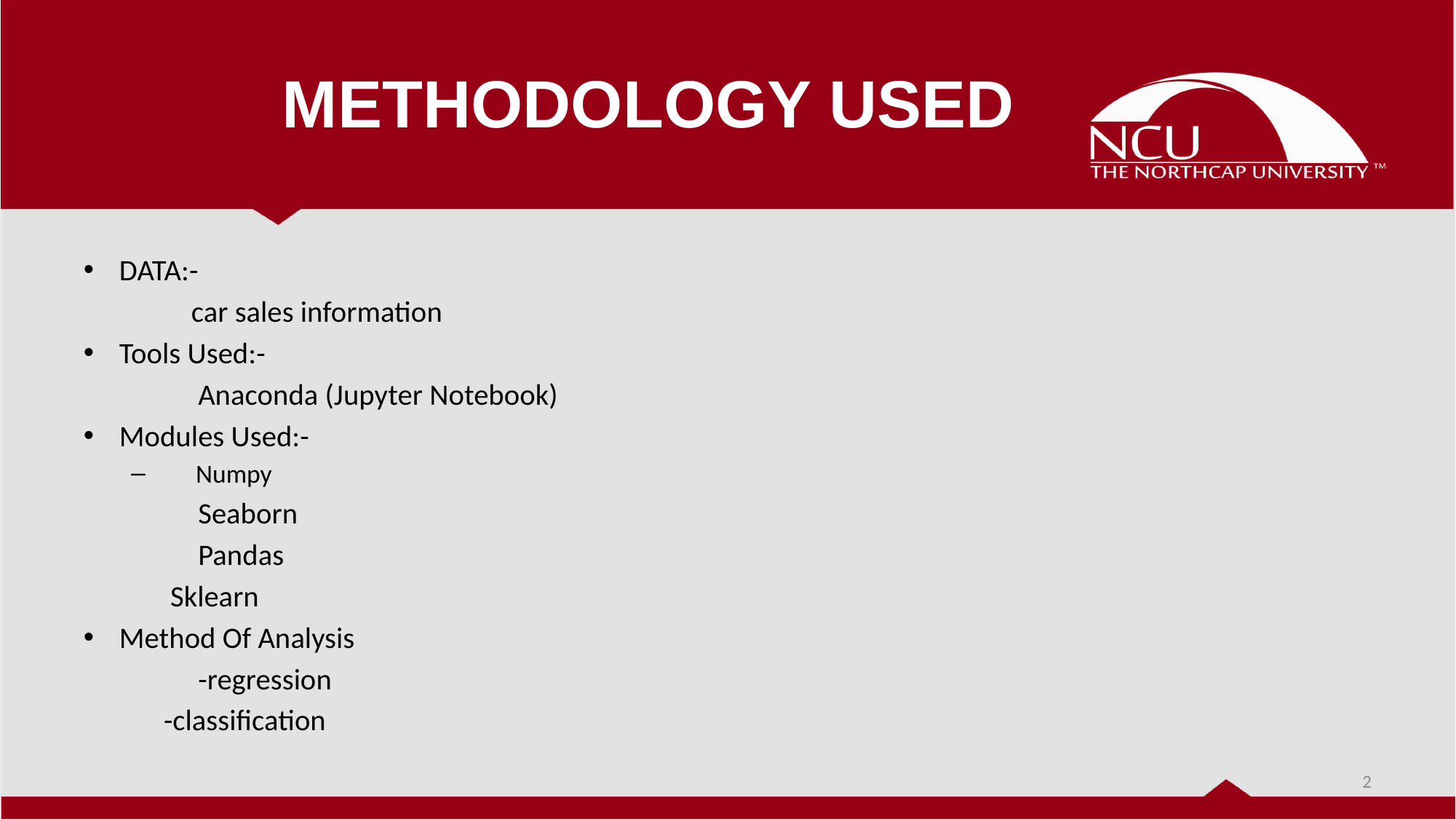

# METHODOLOGY USED
DATA:-
                car sales information
Tools Used:-
                 Anaconda (Jupyter Notebook)
Modules Used:-
      Numpy
                 Seaborn
                 Pandas
	   Sklearn
Method Of Analysis
                 -regression
	  -classification

2